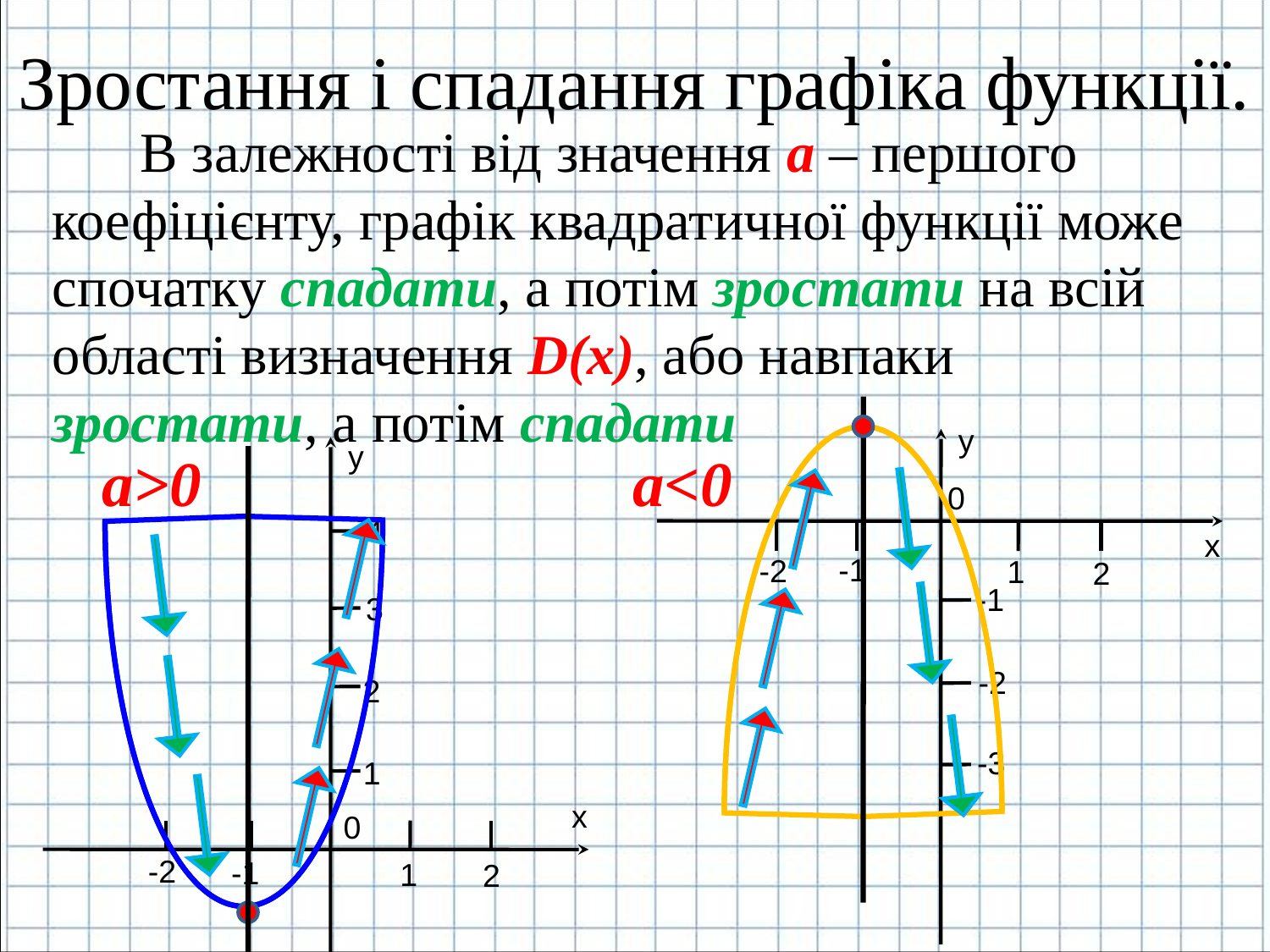

# Зростання і спадання графіка функції.
В залежності від значення а – першого коефіцієнту, графік квадратичної функції може спочатку спадати, а потім зростати на всій області визначення D(x), або навпаки зростати, а потім спадати

y
0
х
-1
-2
1
2
-1
-2
-3

y
4
3
2
1
х
0
-2
-1
1
2
а>0
а<0